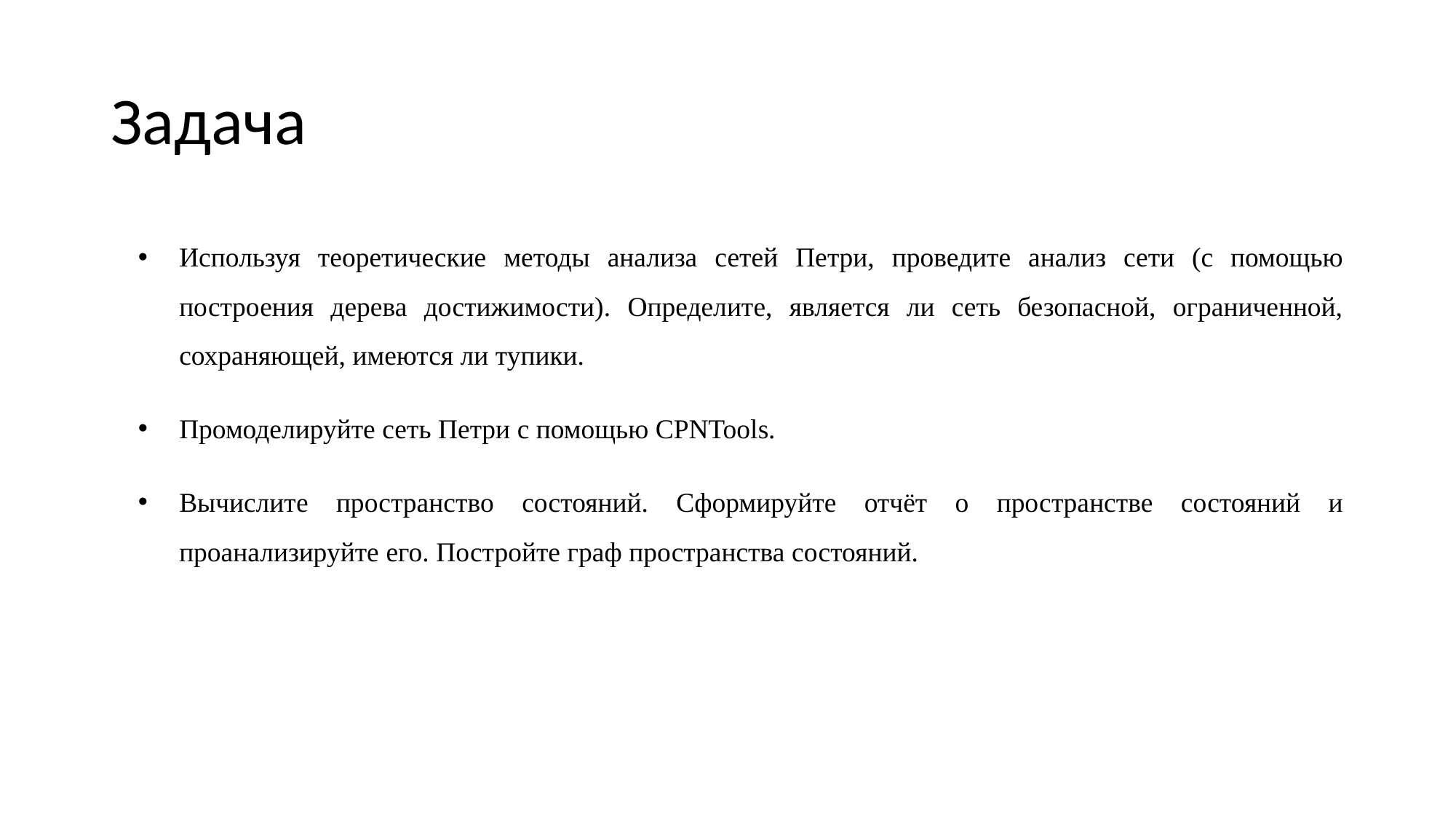

# Задача
Используя теоретические методы анализа сетей Петри, проведите анализ сети (с помощью построения дерева достижимости). Определите, является ли сеть безопасной, ограниченной, сохраняющей, имеются ли тупики.
Промоделируйте сеть Петри с помощью CPNTools.
Вычислите пространство состояний. Сформируйте отчёт о пространстве состояний и проанализируйте его. Постройте граф пространства состояний.